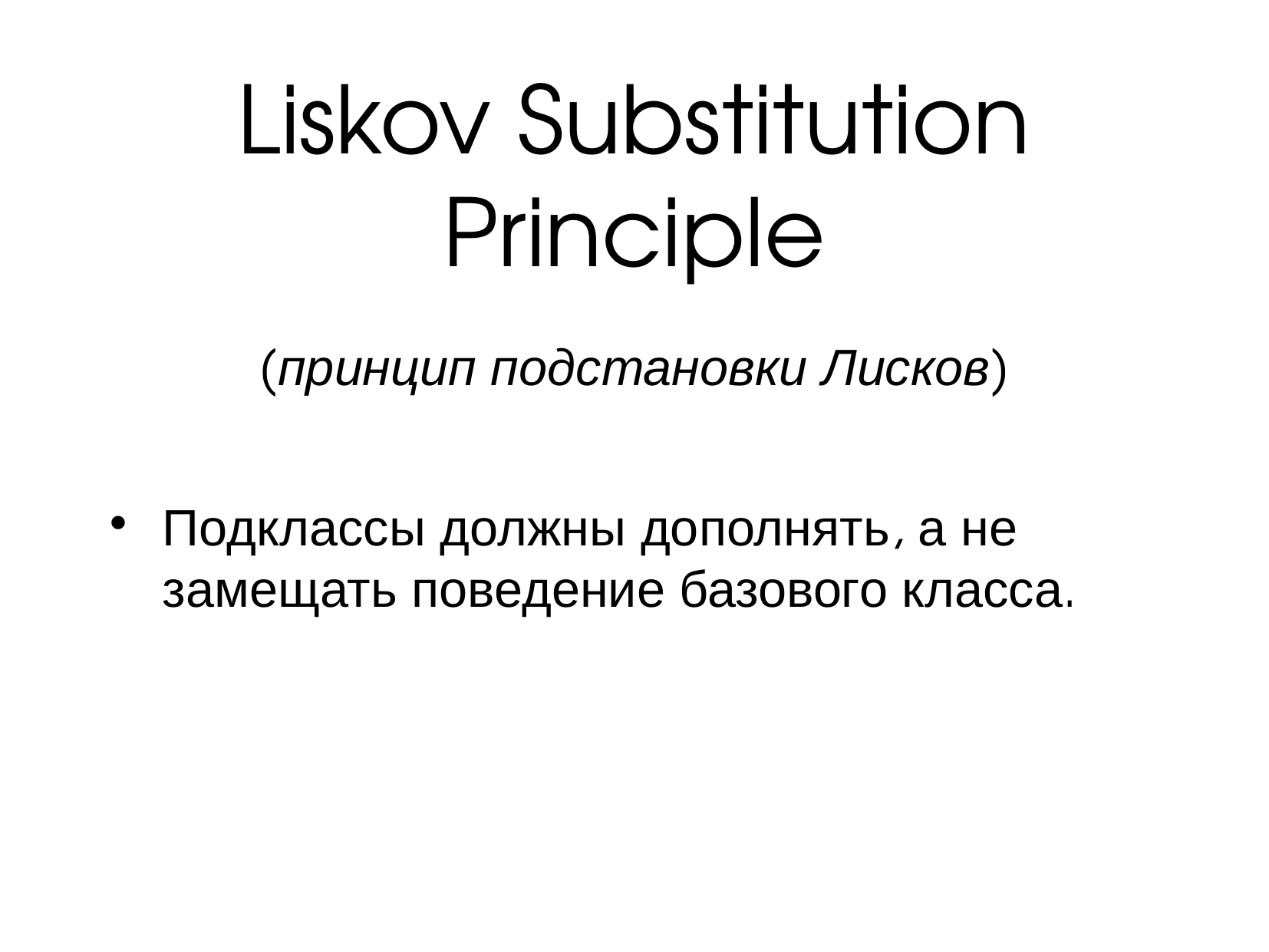

Liskov Substitution Principle
(принцип подстановки Лисков)
Подклассы должны дополнять, а не замещать поведение базового класса.